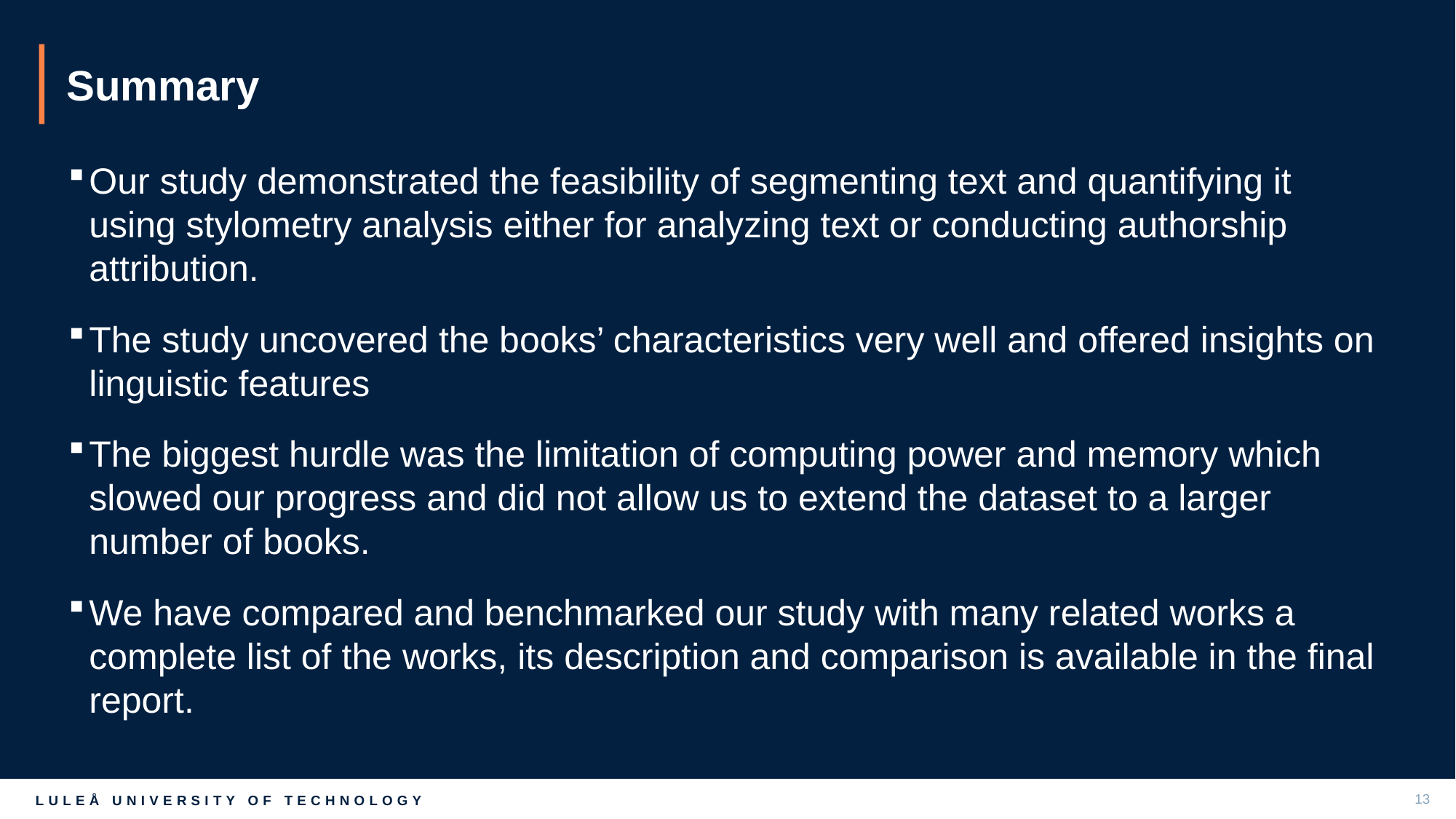

# Summary
Our study demonstrated the feasibility of segmenting text and quantifying it using stylometry analysis either for analyzing text or conducting authorship attribution.
The study uncovered the books’ characteristics very well and offered insights on linguistic features
The biggest hurdle was the limitation of computing power and memory which slowed our progress and did not allow us to extend the dataset to a larger number of books.
We have compared and benchmarked our study with many related works a complete list of the works, its description and comparison is available in the final report.

13